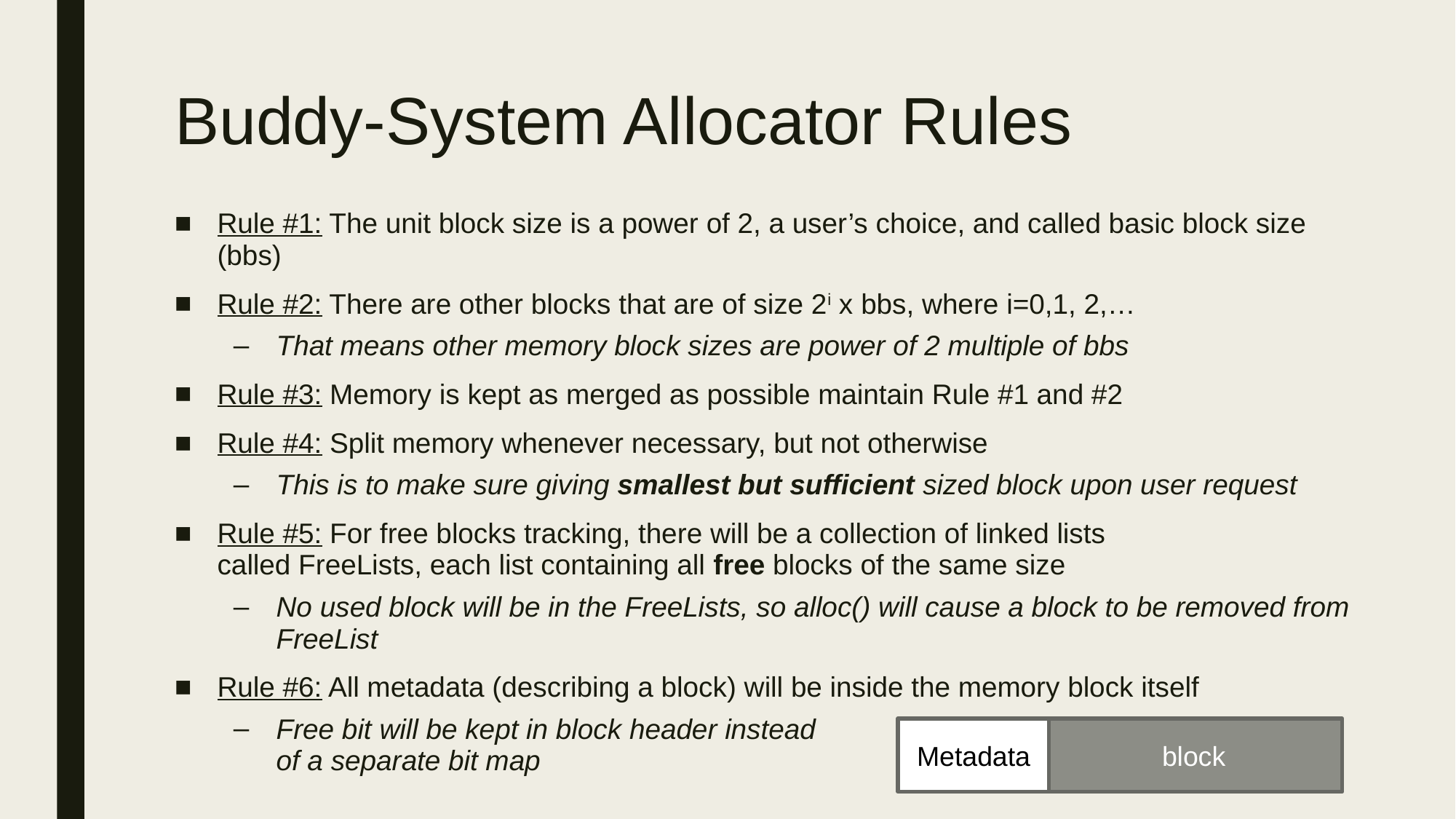

# Buddy-System Allocator Rules
Rule #1: The unit block size is a power of 2, a user’s choice, and called basic block size (bbs)
Rule #2: There are other blocks that are of size 2i x bbs, where i=0,1, 2,…
That means other memory block sizes are power of 2 multiple of bbs
Rule #3: Memory is kept as merged as possible maintain Rule #1 and #2
Rule #4: Split memory whenever necessary, but not otherwise
This is to make sure giving smallest but sufficient sized block upon user request
Rule #5: For free blocks tracking, there will be a collection of linked lists
called FreeLists, each list containing all free blocks of the same size
No used block will be in the FreeLists, so alloc() will cause a block to be removed from FreeList
Rule #6: All metadata (describing a block) will be inside the memory block itself
Free bit will be kept in block header instead
of a separate bit map

block
Metadata